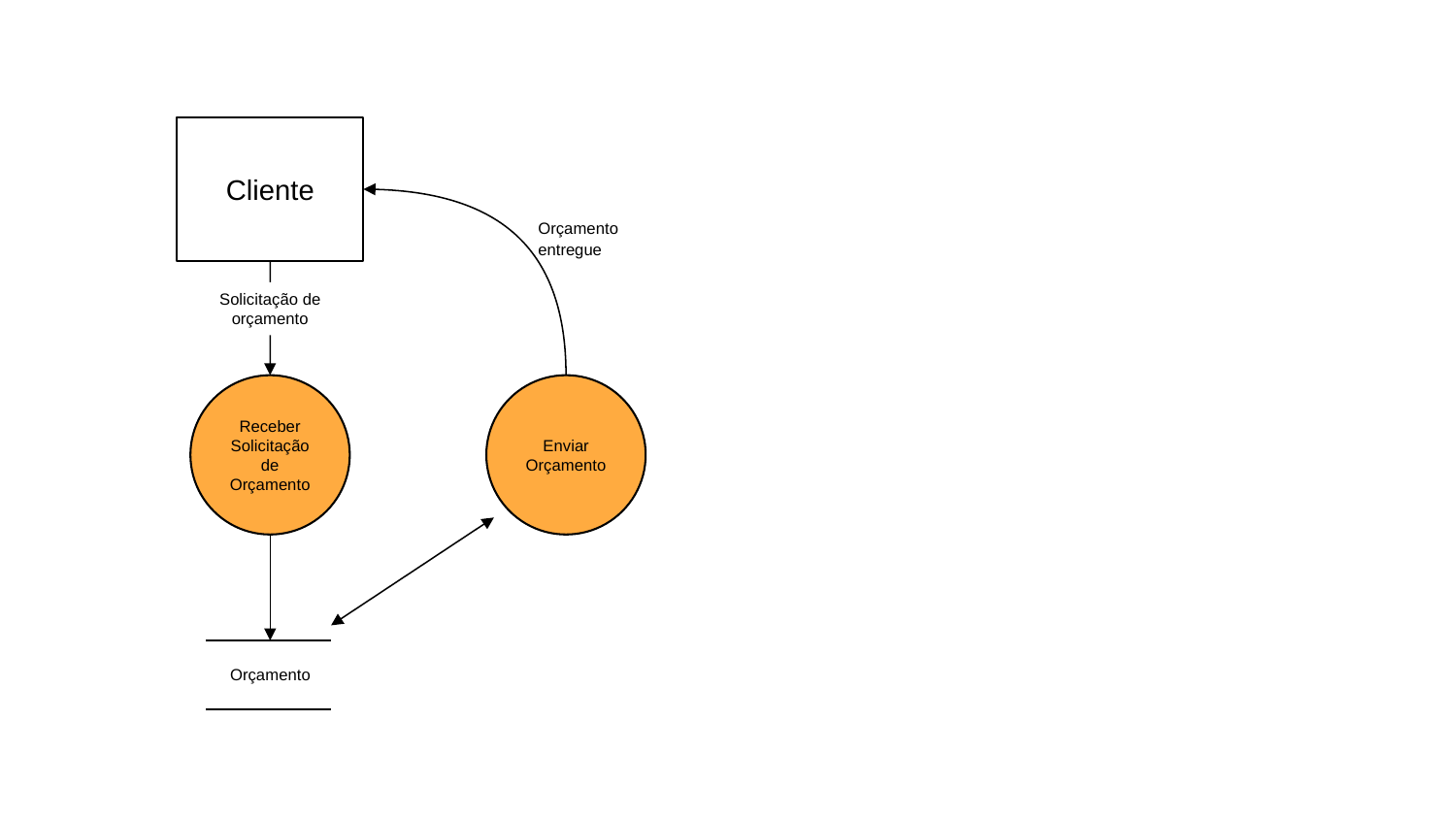

Cliente
Orçamento entregue
Solicitação de orçamento
Receber Solicitação de Orçamento
Enviar Orçamento
Orçamento